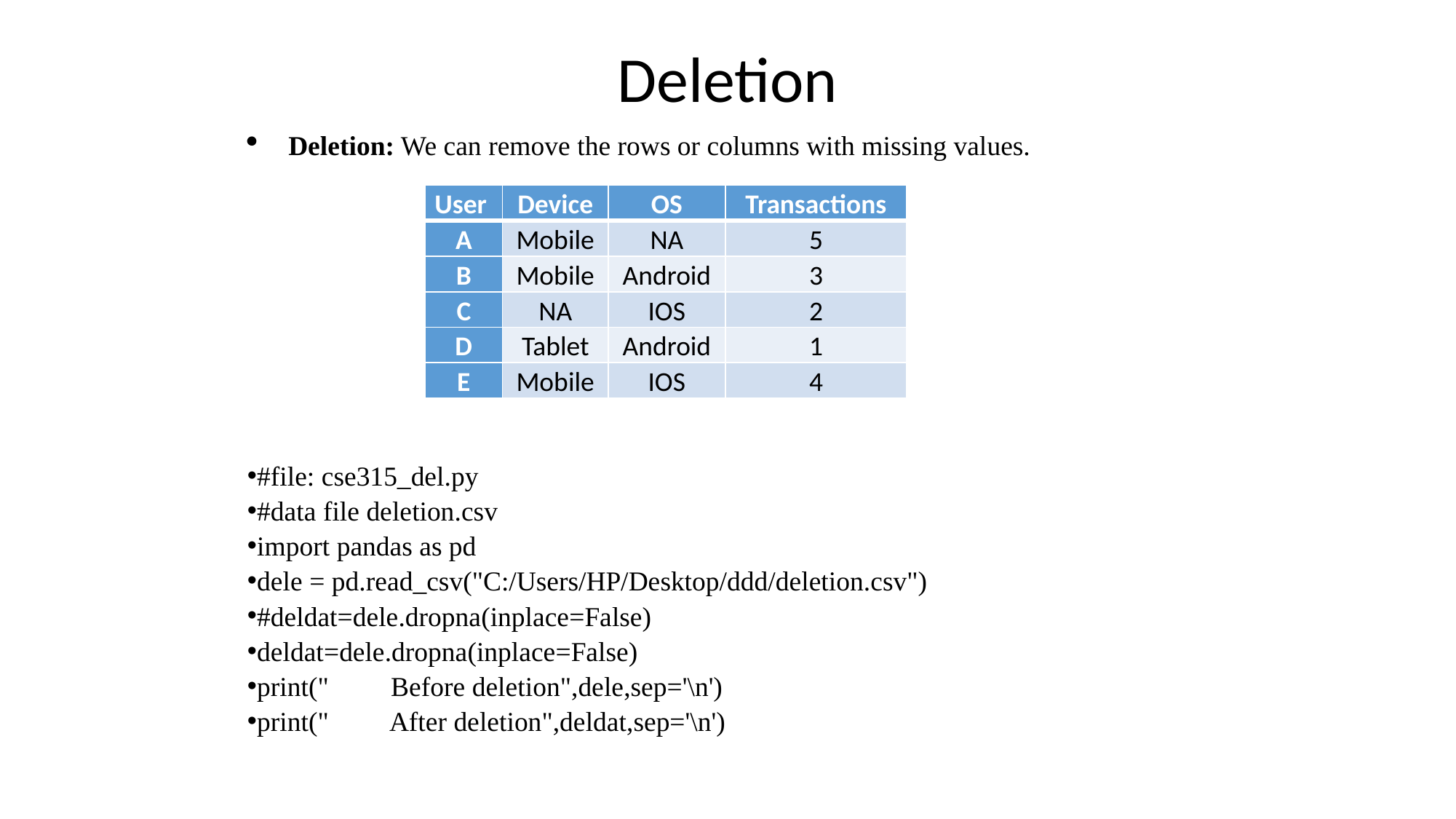

# Deletion
Deletion: We can remove the rows or columns with missing values.

#file: cse315_del.py
#data file deletion.csv
import pandas as pd
dele = pd.read_csv("C:/Users/HP/Desktop/ddd/deletion.csv")
#deldat=dele.dropna(inplace=False)
deldat=dele.dropna(inplace=False)
print("         Before deletion",dele,sep='\n')
print("         After deletion",deldat,sep='\n')

| User | Device | OS | Transactions |
| --- | --- | --- | --- |
| A | Mobile | NA | 5 |
| B | Mobile | Android | 3 |
| C | NA | IOS | 2 |
| D | Tablet | Android | 1 |
| E | Mobile | IOS | 4 |